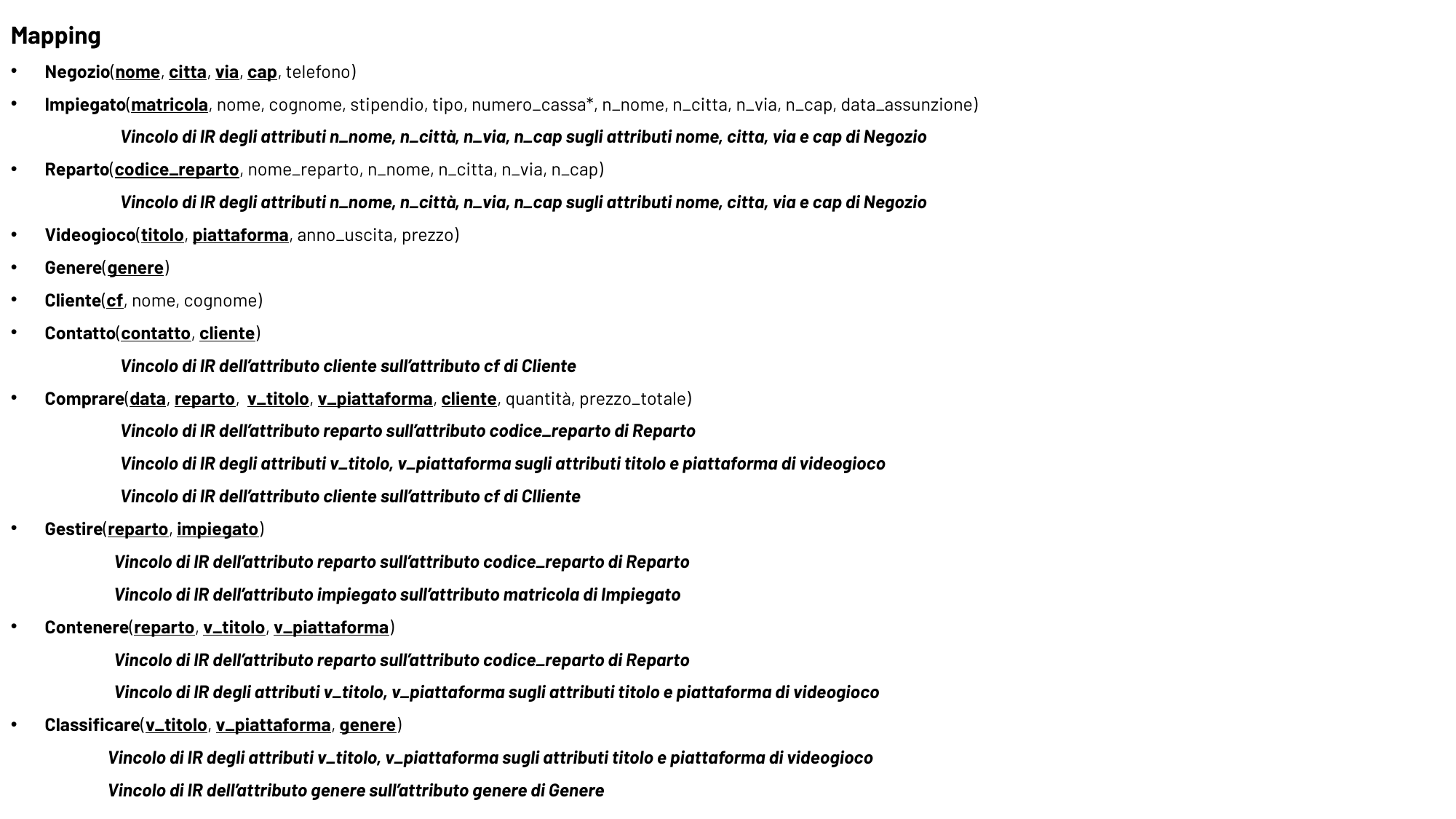

Mapping
Negozio(nome, citta, via, cap, telefono)
Impiegato(matricola, nome, cognome, stipendio, tipo, numero_cassa*, n_nome, n_citta, n_via, n_cap, data_assunzione)
	Vincolo di IR degli attributi n_nome, n_città, n_via, n_cap sugli attributi nome, citta, via e cap di Negozio
Reparto(codice_reparto, nome_reparto, n_nome, n_citta, n_via, n_cap)
	Vincolo di IR degli attributi n_nome, n_città, n_via, n_cap sugli attributi nome, citta, via e cap di Negozio
Videogioco(titolo, piattaforma, anno_uscita, prezzo)
Genere(genere)
Cliente(cf, nome, cognome)
Contatto(contatto, cliente)
Vincolo di IR dell’attributo cliente sull’attributo cf di Cliente
Comprare(data, reparto,  v_titolo, v_piattaforma, cliente, quantità, prezzo_totale)
Vincolo di IR dell’attributo reparto sull’attributo codice_reparto di Reparto
Vincolo di IR degli attributi v_titolo, v_piattaforma sugli attributi titolo e piattaforma di videogioco
Vincolo di IR dell’attributo cliente sull’attributo cf di Clliente
Gestire(reparto, impiegato)
              Vincolo di IR dell’attributo reparto sull’attributo codice_reparto di Reparto
              Vincolo di IR dell’attributo impiegato sull’attributo matricola di Impiegato
Contenere(reparto, v_titolo, v_piattaforma)
              Vincolo di IR dell’attributo reparto sull’attributo codice_reparto di Reparto
              Vincolo di IR degli attributi v_titolo, v_piattaforma sugli attributi titolo e piattaforma di videogioco
Classificare(v_titolo, v_piattaforma, genere)
                            Vincolo di IR degli attributi v_titolo, v_piattaforma sugli attributi titolo e piattaforma di videogioco
                            Vincolo di IR dell’attributo genere sull’attributo genere di Genere